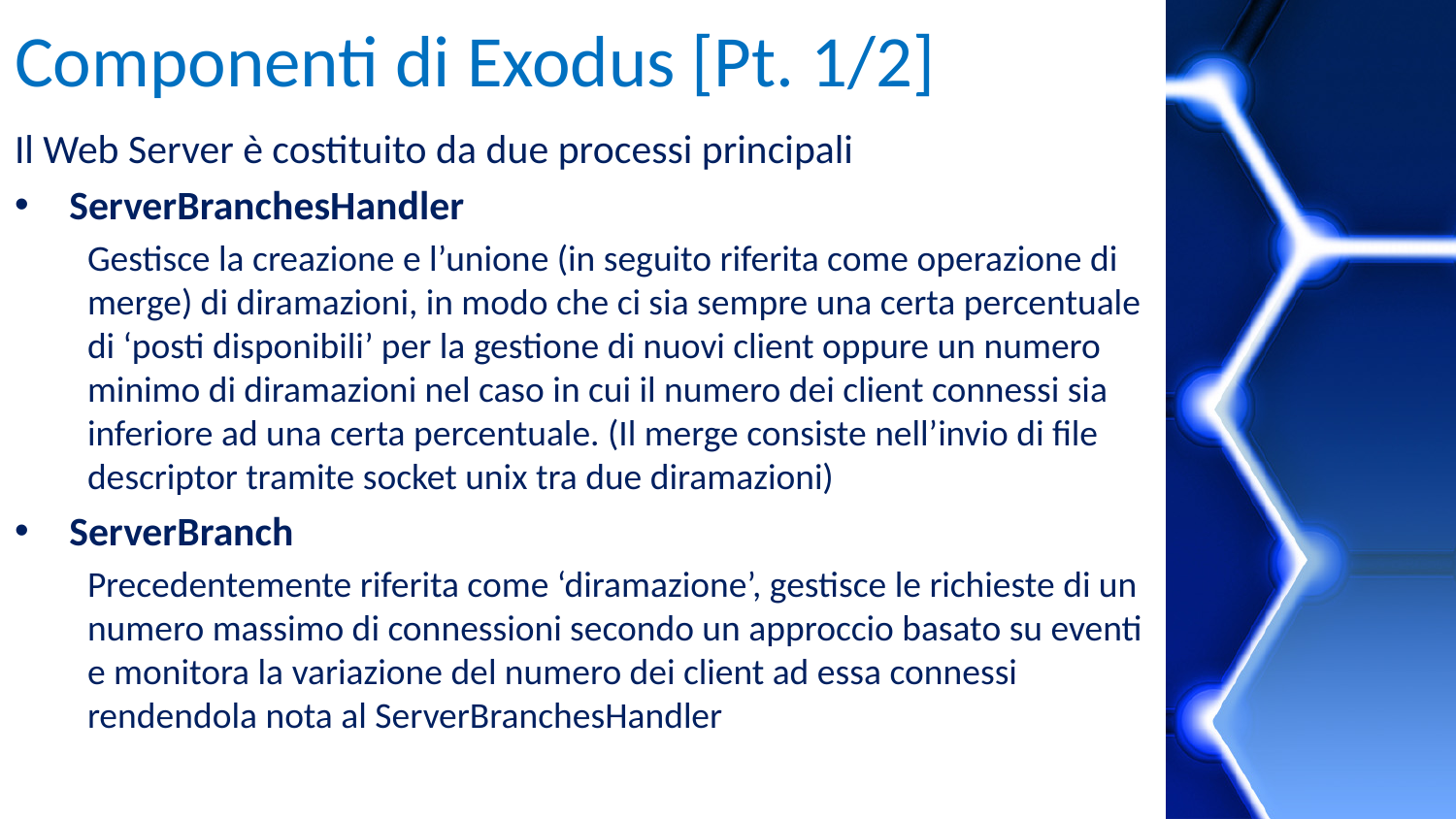

# Componenti di Exodus [Pt. 1/2]
Il Web Server è costituito da due processi principali
ServerBranchesHandler
Gestisce la creazione e l’unione (in seguito riferita come operazione di merge) di diramazioni, in modo che ci sia sempre una certa percentuale di ‘posti disponibili’ per la gestione di nuovi client oppure un numero minimo di diramazioni nel caso in cui il numero dei client connessi sia inferiore ad una certa percentuale. (Il merge consiste nell’invio di file descriptor tramite socket unix tra due diramazioni)
ServerBranch
Precedentemente riferita come ‘diramazione’, gestisce le richieste di un numero massimo di connessioni secondo un approccio basato su eventi e monitora la variazione del numero dei client ad essa connessi rendendola nota al ServerBranchesHandler